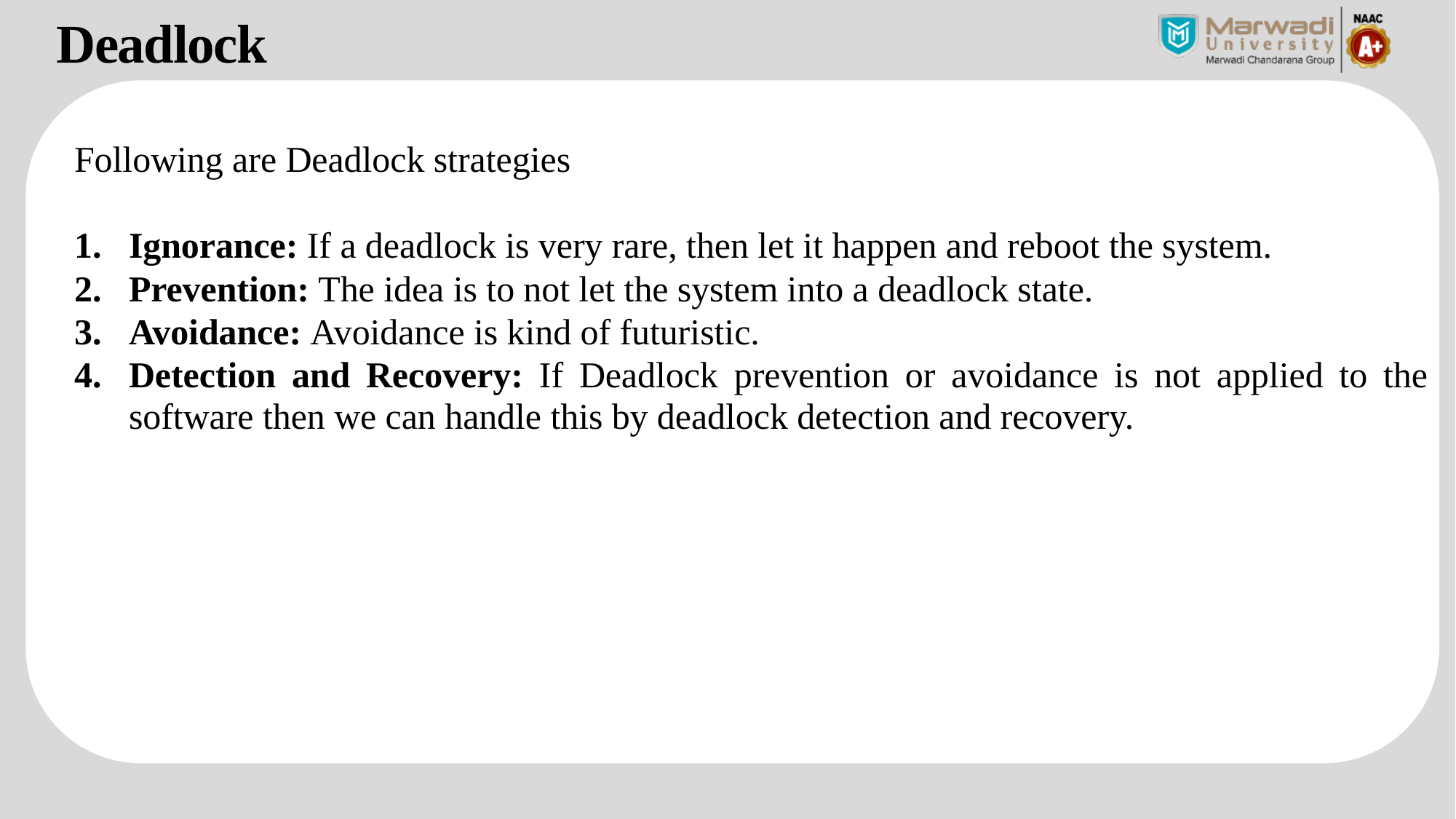

Deadlock
Following are Deadlock strategies

Ignorance: If a deadlock is very rare, then let it happen and reboot the system.
Prevention: The idea is to not let the system into a deadlock state.
Avoidance: Avoidance is kind of futuristic.
Detection and Recovery: If Deadlock prevention or avoidance is not applied to the software then we can handle this by deadlock detection and recovery.